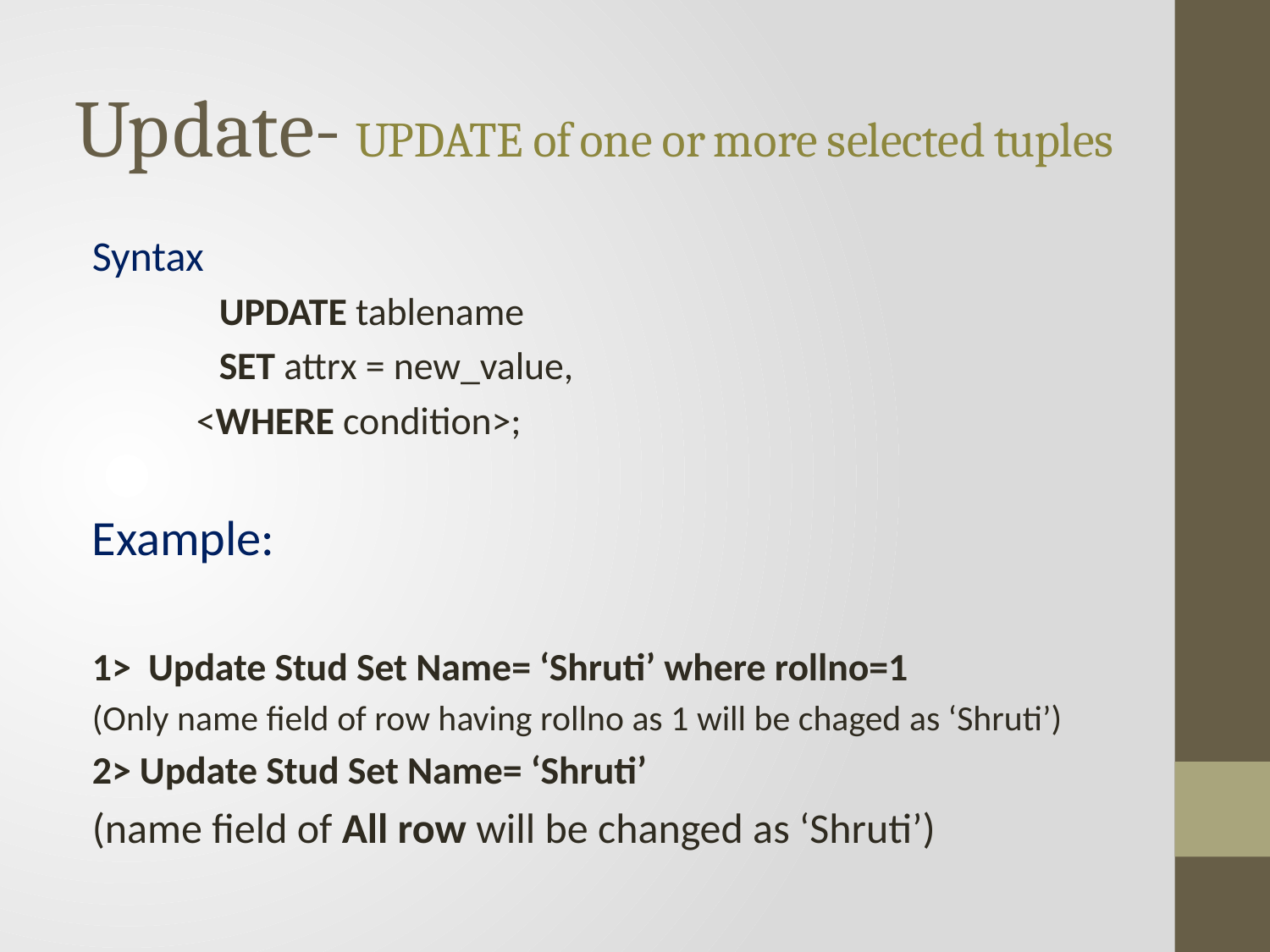

# Update- UPDATE of one or more selected tuples
Syntax
	UPDATE tablename
	SET attrx = new_value,
            <WHERE condition>;

Example:

1>  Update Stud Set Name= ‘Shruti’ where rollno=1
(Only name field of row having rollno as 1 will be chaged as ‘Shruti’)
2> Update Stud Set Name= ‘Shruti’
(name field of All row will be changed as ‘Shruti’)